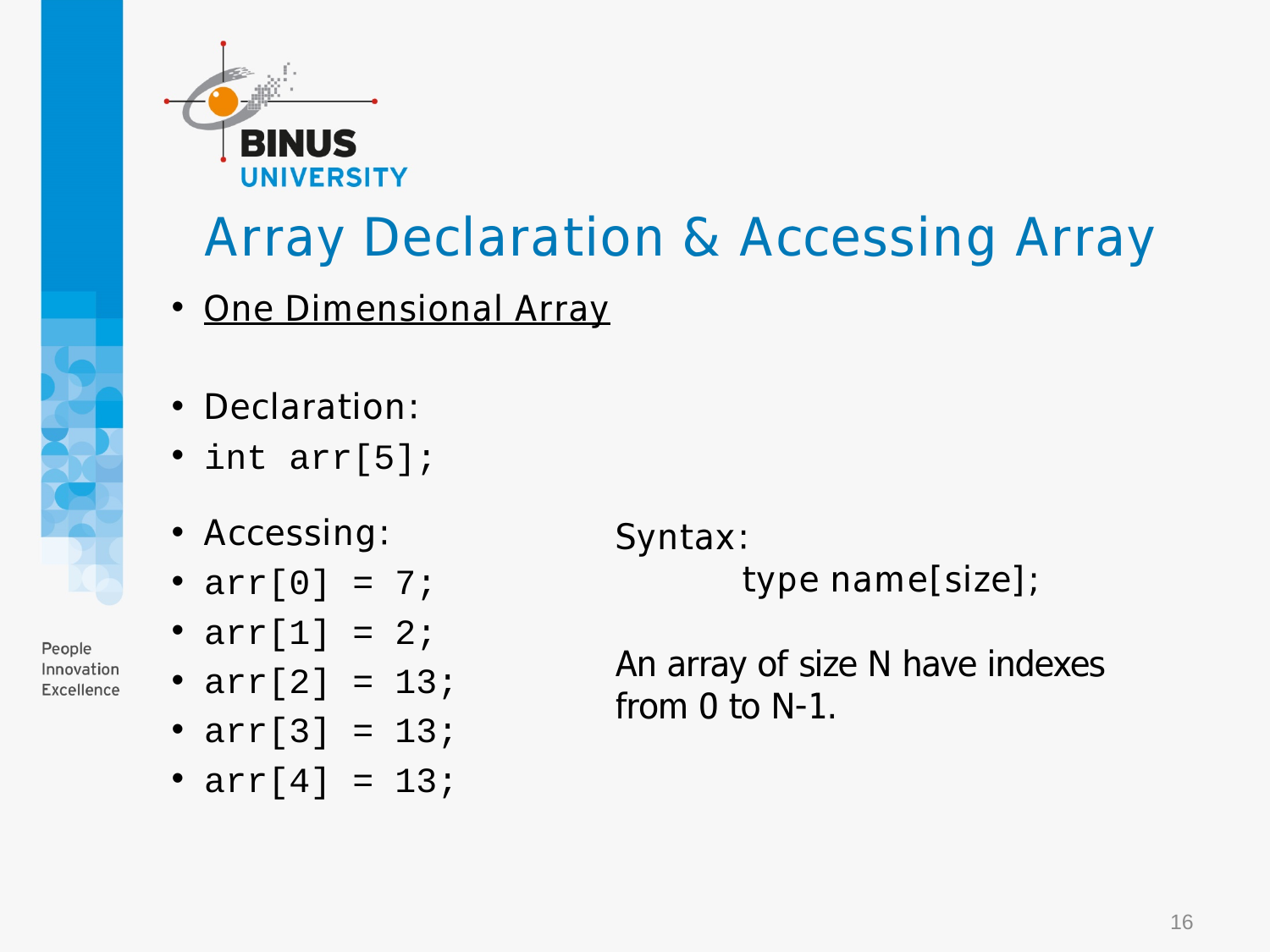

# Array Declaration & Accessing Array
One Dimensional Array

Declaration:
int arr[5];

Accessing:
arr[0] = 7;
arr[1] = 2;
arr[2] = 13;
arr[3] = 13;
arr[4] = 13;
Syntax:
	type name[size];

An array of size N have indexes from 0 to N-1.
16